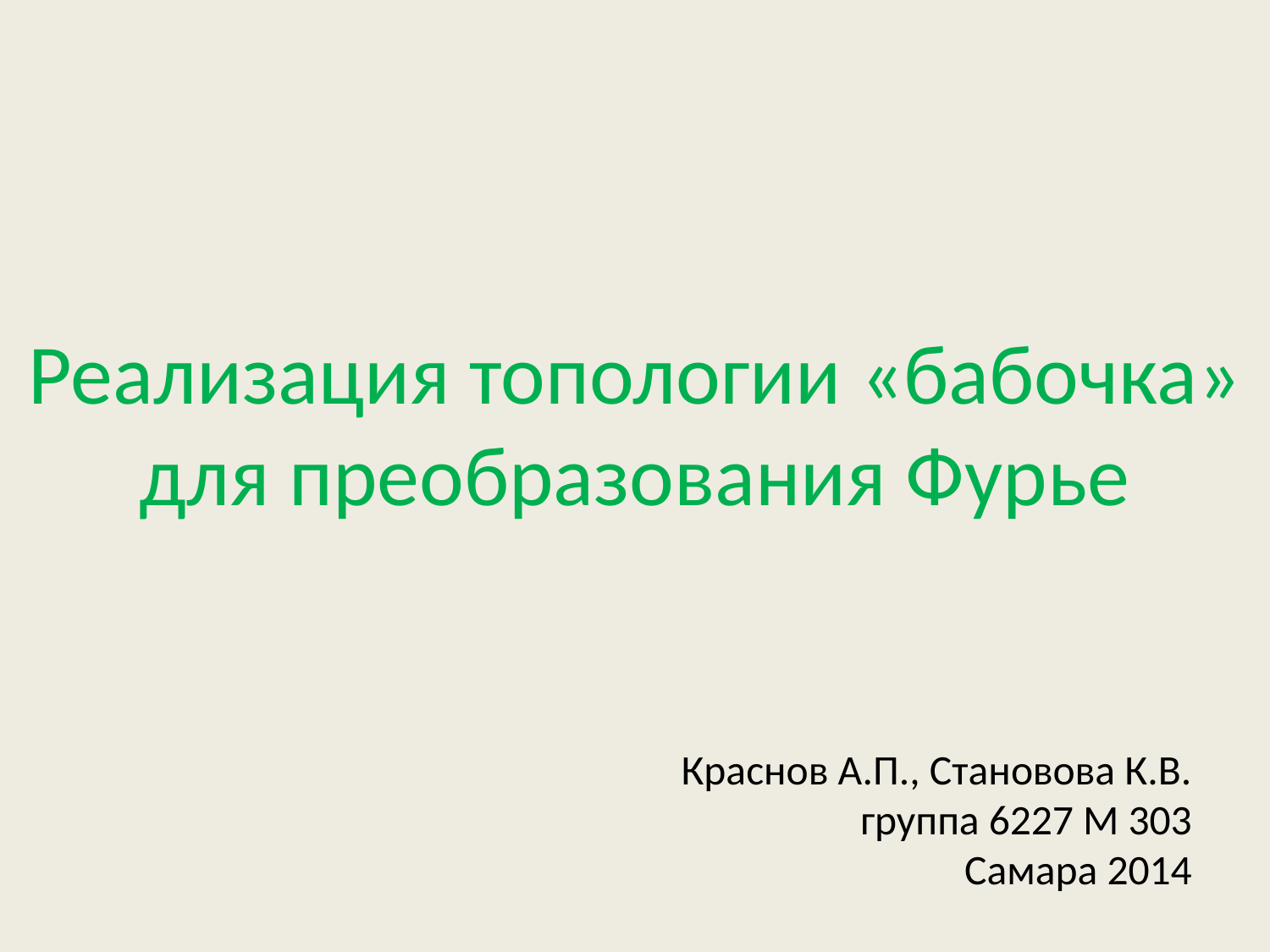

# Реализация топологии «бабочка» для преобразования Фурье
Краснов А.П., Становова К.В.
группа 6227 М 303
Самара 2014